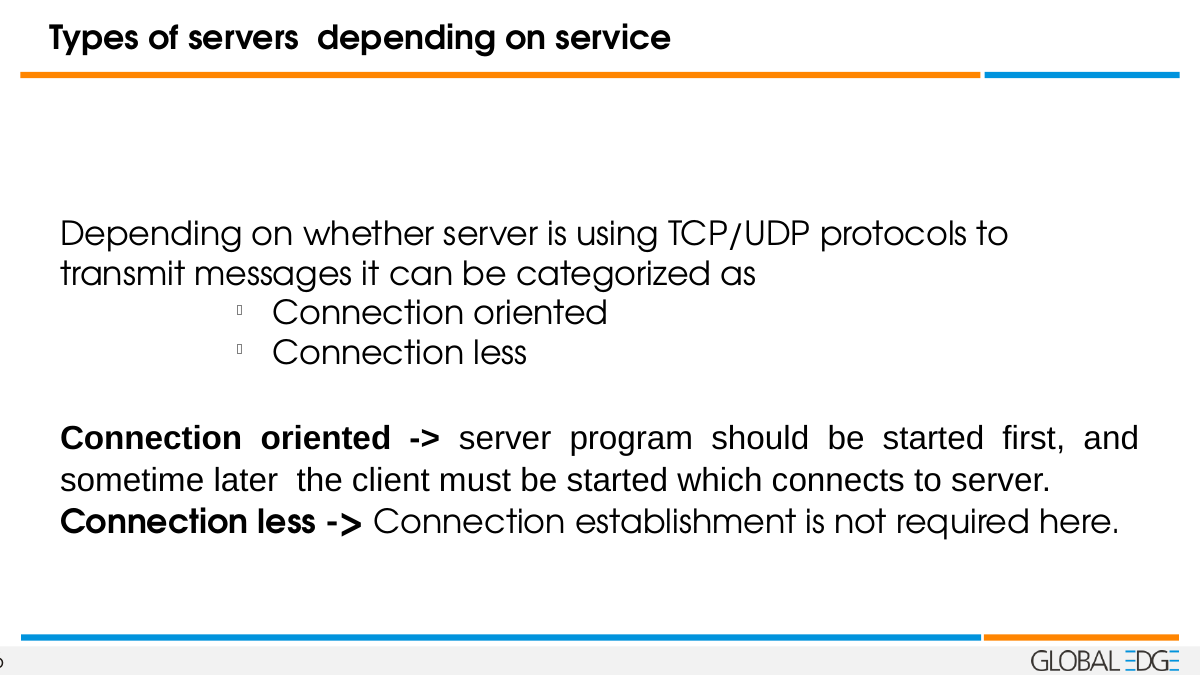

Types of servers  depending on service

Depending on whether server is using TCP/UDP protocols to transmit messages it can be categorized as
Connection oriented
Connection less

Connection oriented -> server program should be started first, and sometime later  the client must be started which connects to server.
Connection less -> Connection establishment is not required here.